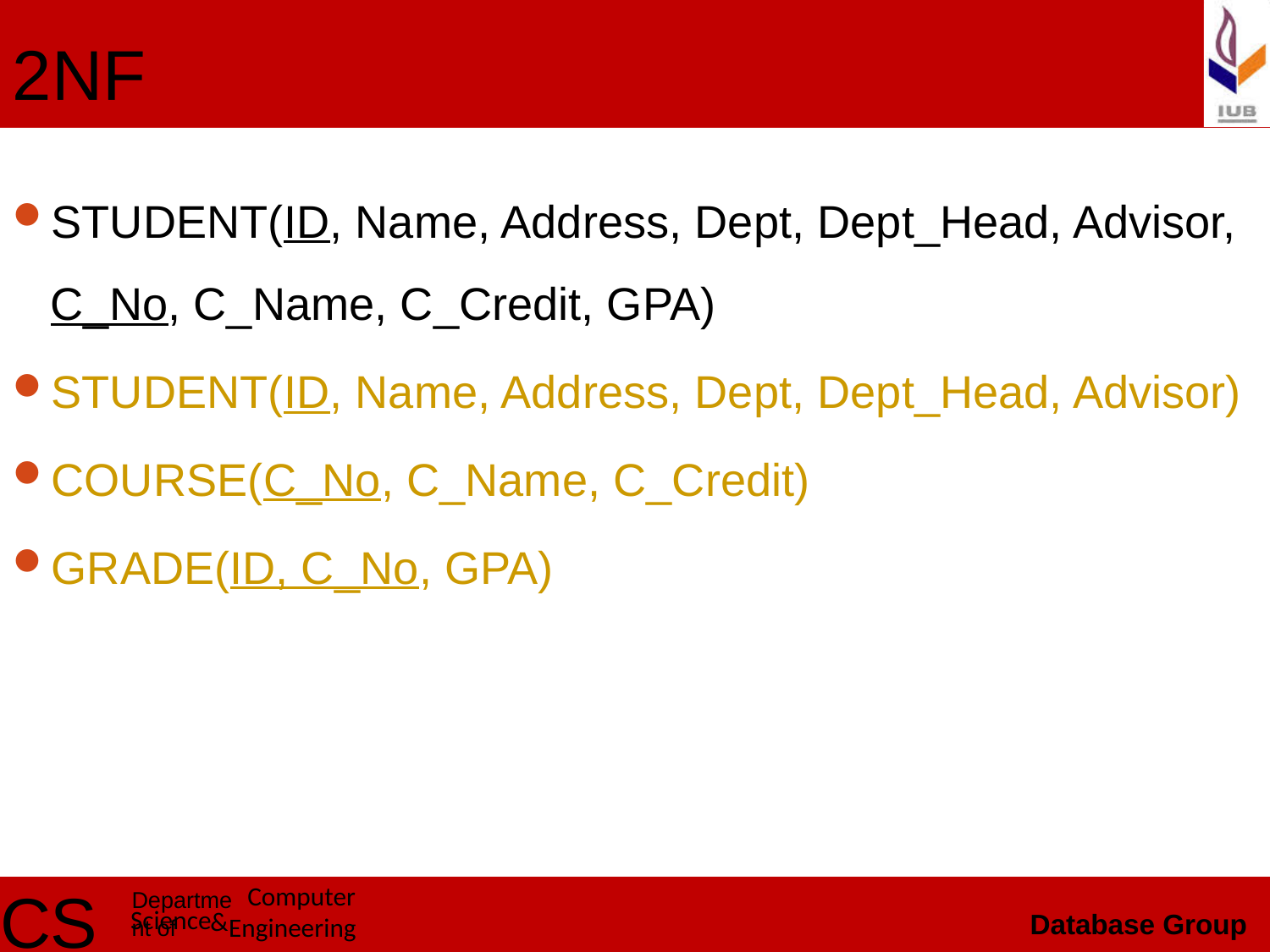

# 2NF
STUDENT(ID, Name, Address, Dept, Dept_Head, Advisor, C_No, C_Name, C_Credit, GPA)
STUDENT(ID, Name, Address, Dept, Dept_Head, Advisor)
COURSE(C_No, C_Name, C_Credit)
GRADE(ID, C_No, GPA)